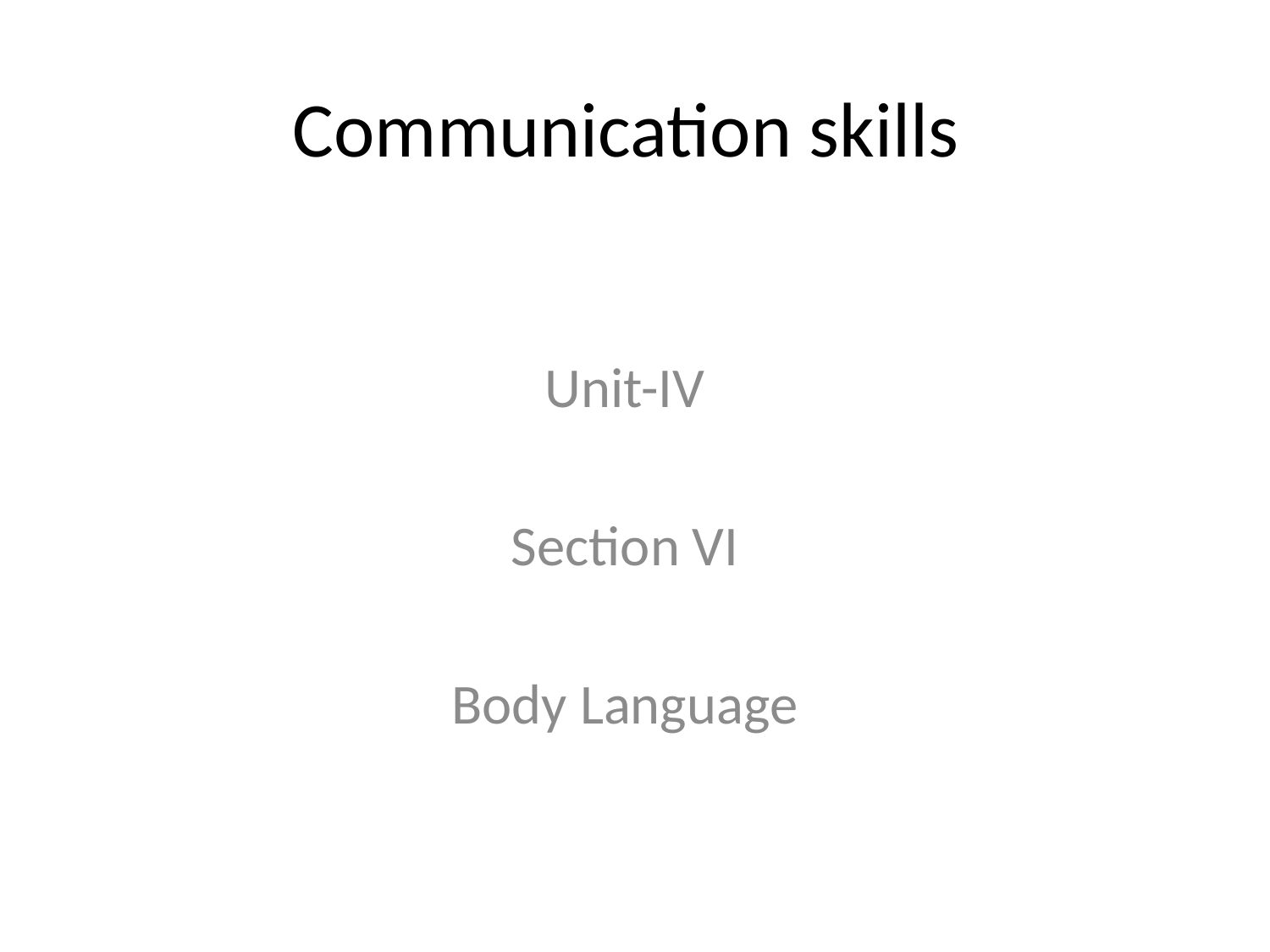

# Communication skills

Unit-IV

Section VI

Body Language